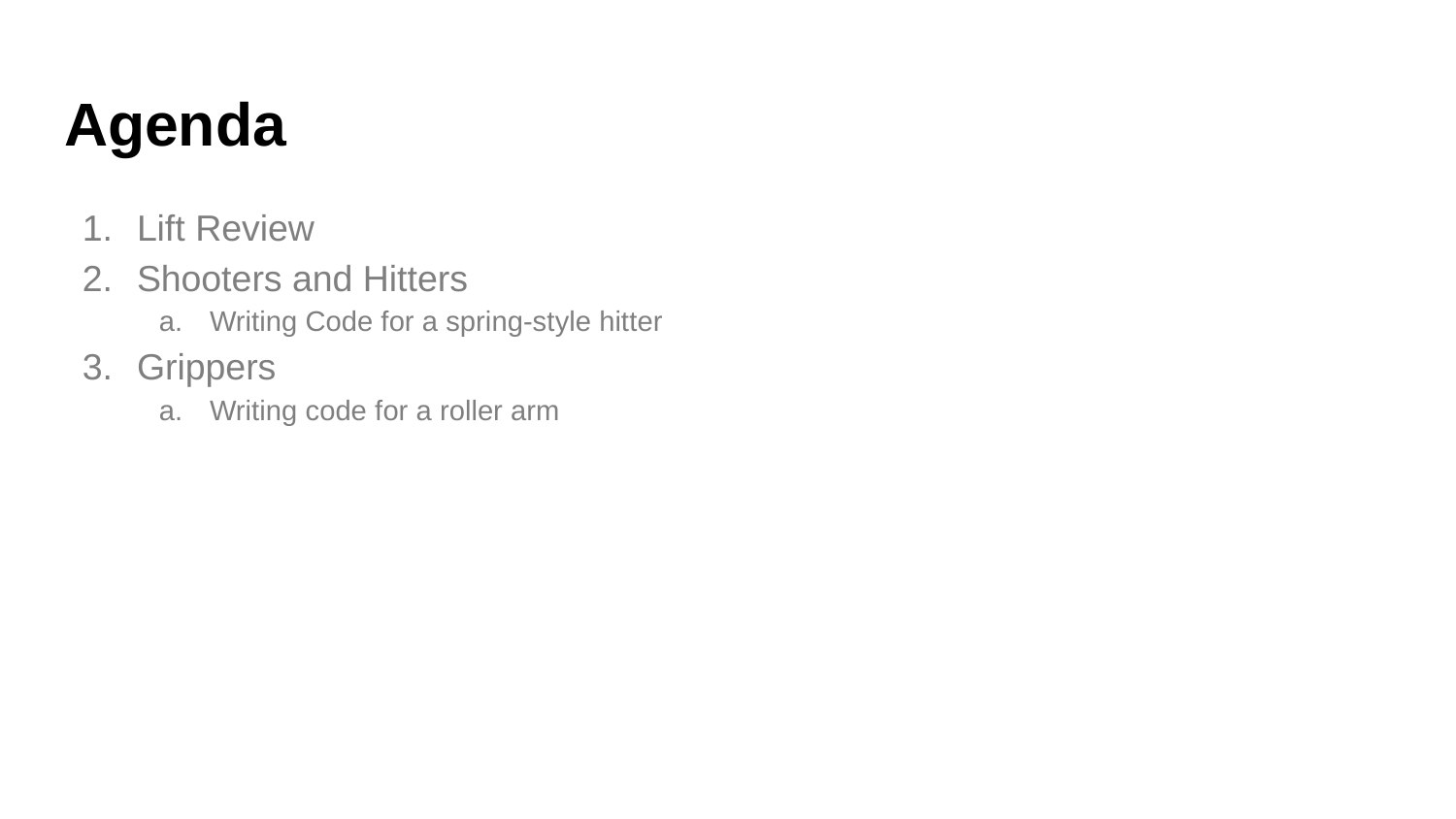

# Agenda
Lift Review
Shooters and Hitters
Writing Code for a spring-style hitter
Grippers
Writing code for a roller arm